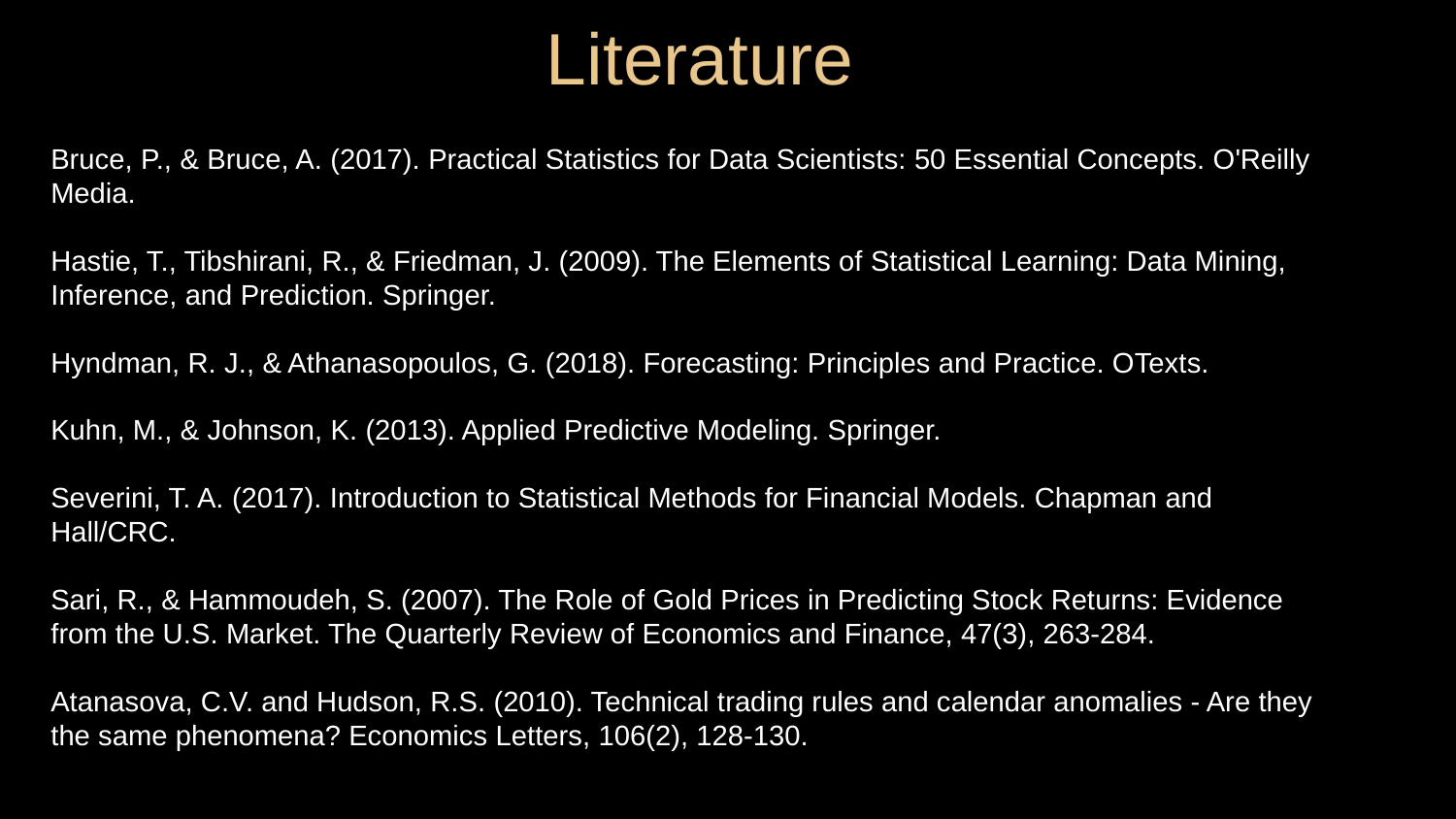

Literature
Bruce, P., & Bruce, A. (2017). Practical Statistics for Data Scientists: 50 Essential Concepts. O'Reilly Media.

Hastie, T., Tibshirani, R., & Friedman, J. (2009). The Elements of Statistical Learning: Data Mining, Inference, and Prediction. Springer.

Hyndman, R. J., & Athanasopoulos, G. (2018). Forecasting: Principles and Practice. OTexts.

Kuhn, M., & Johnson, K. (2013). Applied Predictive Modeling. Springer.

Severini, T. A. (2017). Introduction to Statistical Methods for Financial Models. Chapman and Hall/CRC.

Sari, R., & Hammoudeh, S. (2007). The Role of Gold Prices in Predicting Stock Returns: Evidence from the U.S. Market. The Quarterly Review of Economics and Finance, 47(3), 263-284.

Atanasova, C.V. and Hudson, R.S. (2010). Technical trading rules and calendar anomalies - Are they the same phenomena? Economics Letters, 106(2), 128-130.